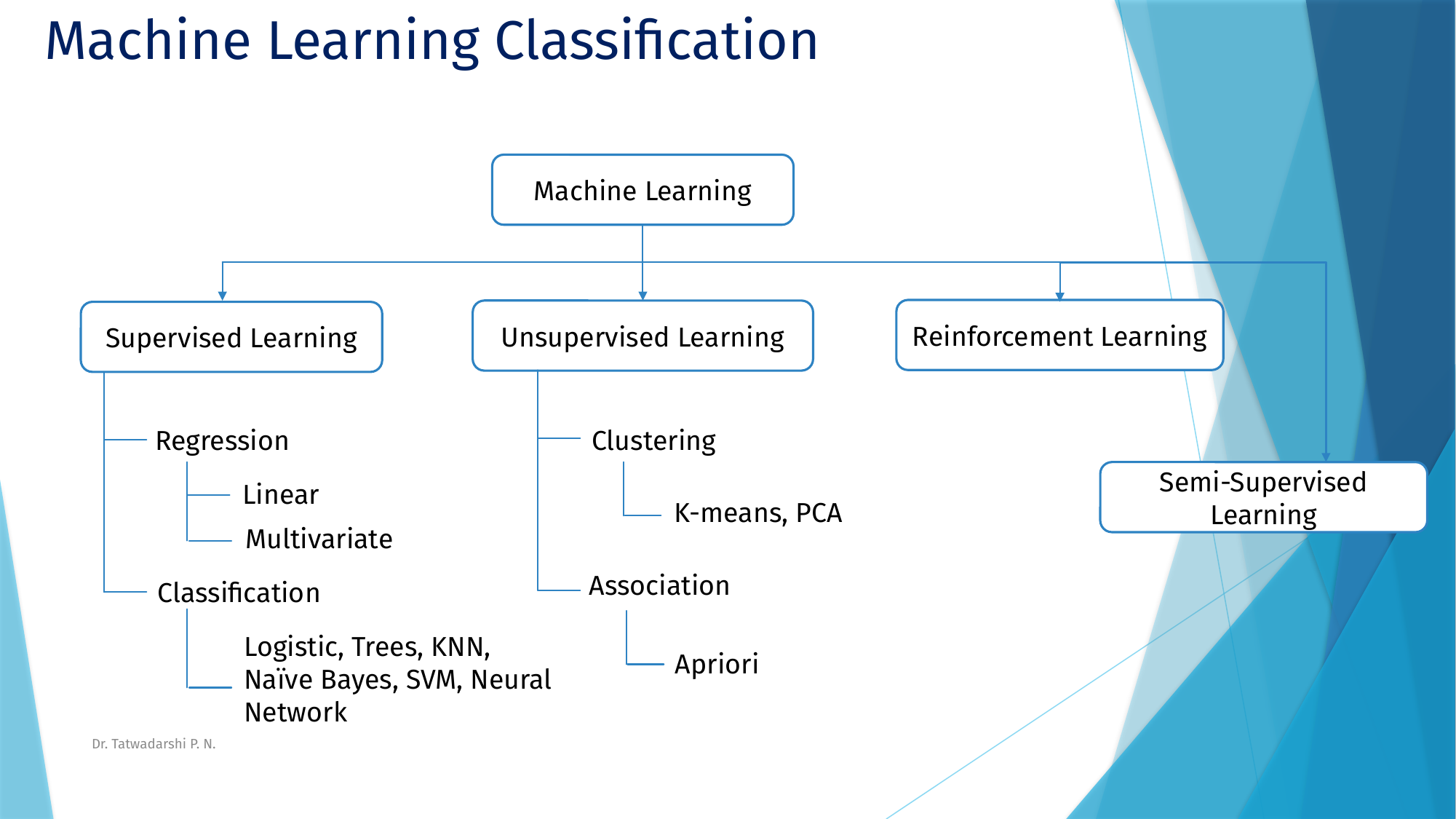

# Machine Learning Classification
Machine Learning
Reinforcement Learning
Unsupervised Learning
Supervised Learning
Regression
Clustering
Semi-Supervised Learning
Linear
K-means, PCA
Multivariate
Association
Classification
Logistic, Trees, KNN, Naïve Bayes, SVM, Neural Network
Apriori
Dr. Tatwadarshi P. N.